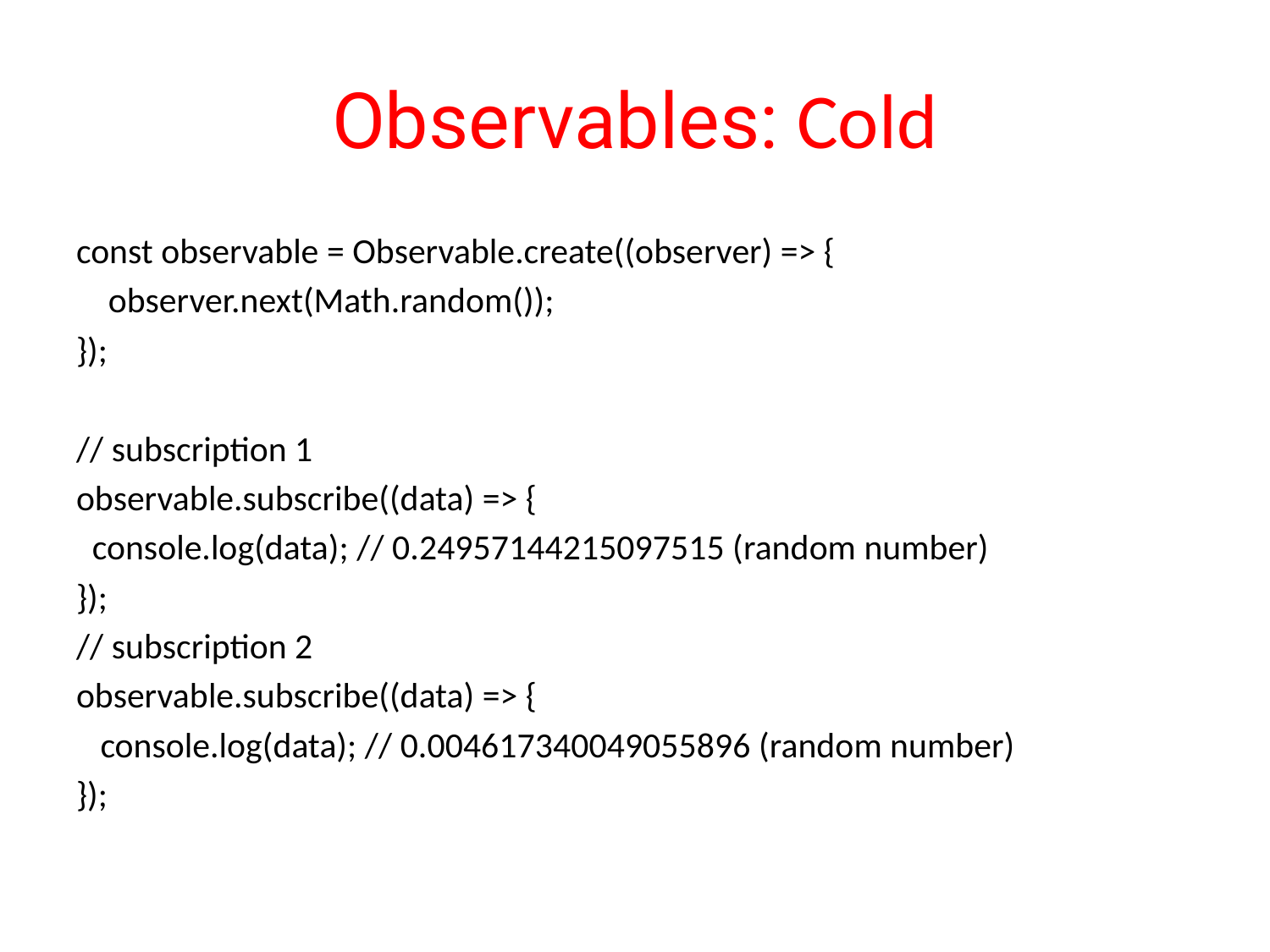

# Observables: Cold
const observable = Observable.create((observer) => {
    observer.next(Math.random());
});

// subscription 1
observable.subscribe((data) => {
  console.log(data); // 0.24957144215097515 (random number)
});
// subscription 2
observable.subscribe((data) => {
   console.log(data); // 0.004617340049055896 (random number)
});